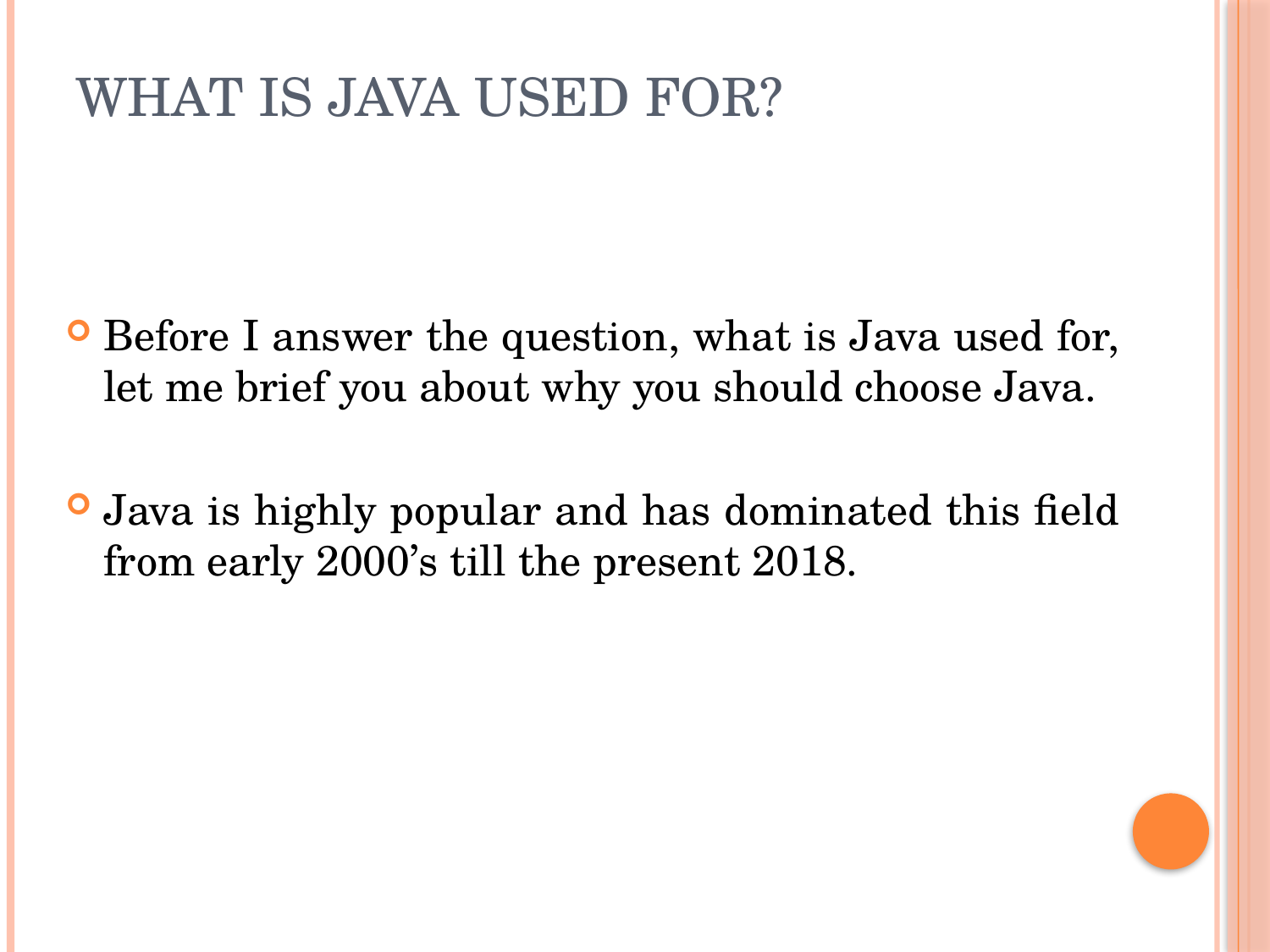

# What is Java used for?

Before I answer the question, what is Java used for, let me brief you about why you should choose Java.

Java is highly popular and has dominated this field from early 2000’s till the present 2018.